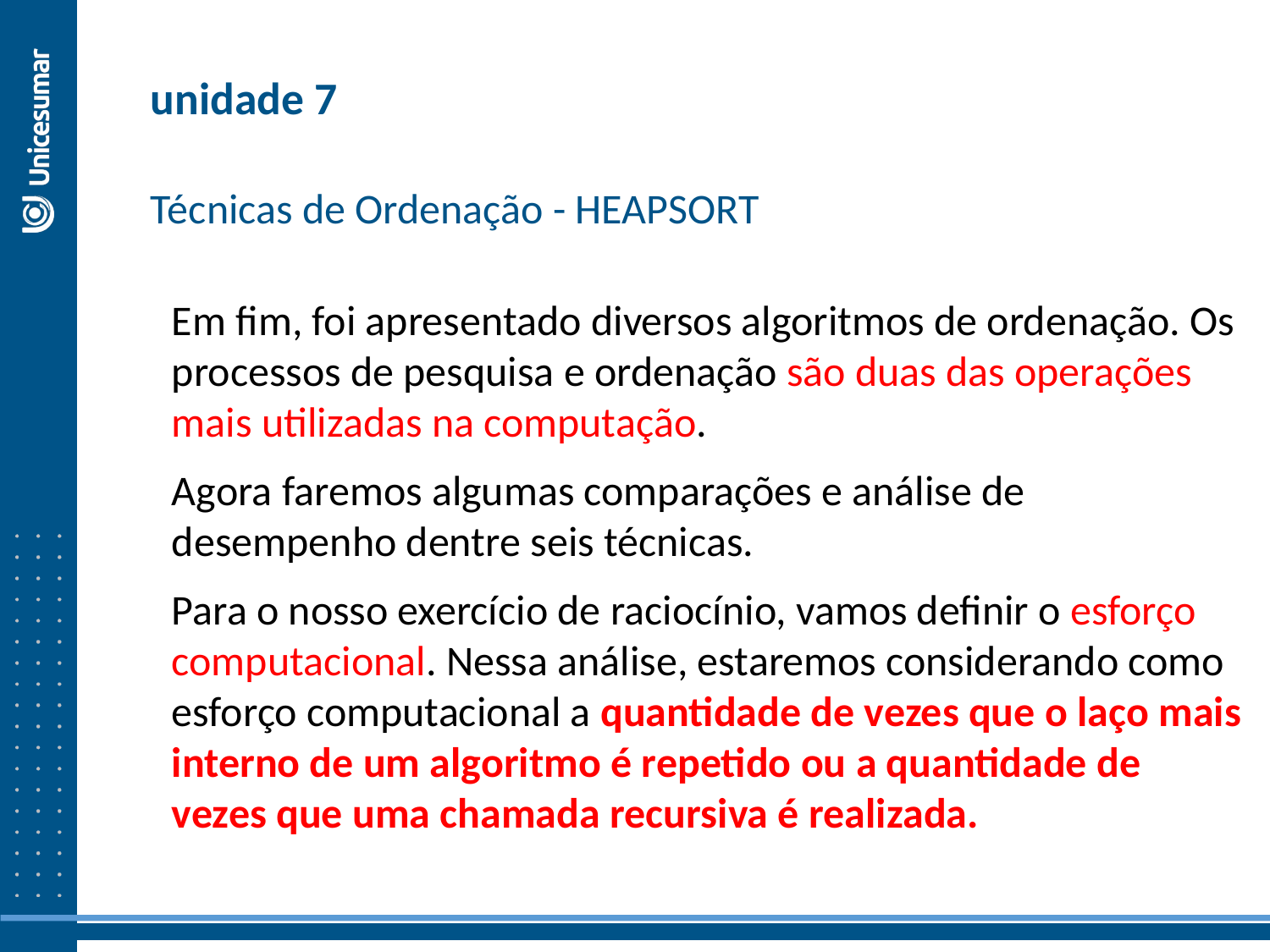

unidade 7
Técnicas de Ordenação - HEAPSORT
Em fim, foi apresentado diversos algoritmos de ordenação. Os processos de pesquisa e ordenação são duas das operações mais utilizadas na computação.
Agora faremos algumas comparações e análise de desempenho dentre seis técnicas.
Para o nosso exercício de raciocínio, vamos definir o esforço computacional. Nessa análise, estaremos considerando como esforço computacional a quantidade de vezes que o laço mais interno de um algoritmo é repetido ou a quantidade de vezes que uma chamada recursiva é realizada.